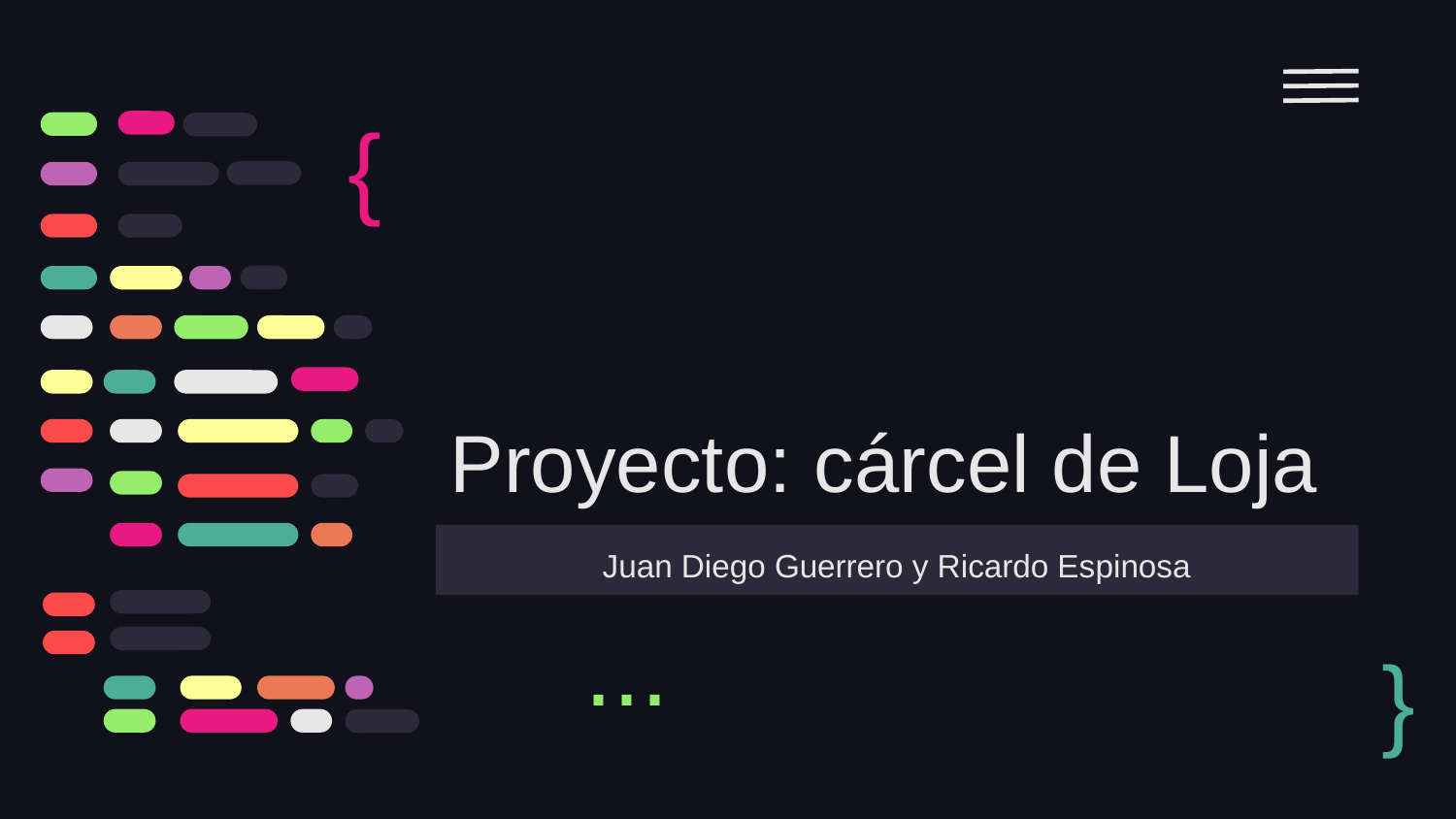

{

# Proyecto: cárcel de Loja
Juan Diego Guerrero y Ricardo Espinosa
}
...